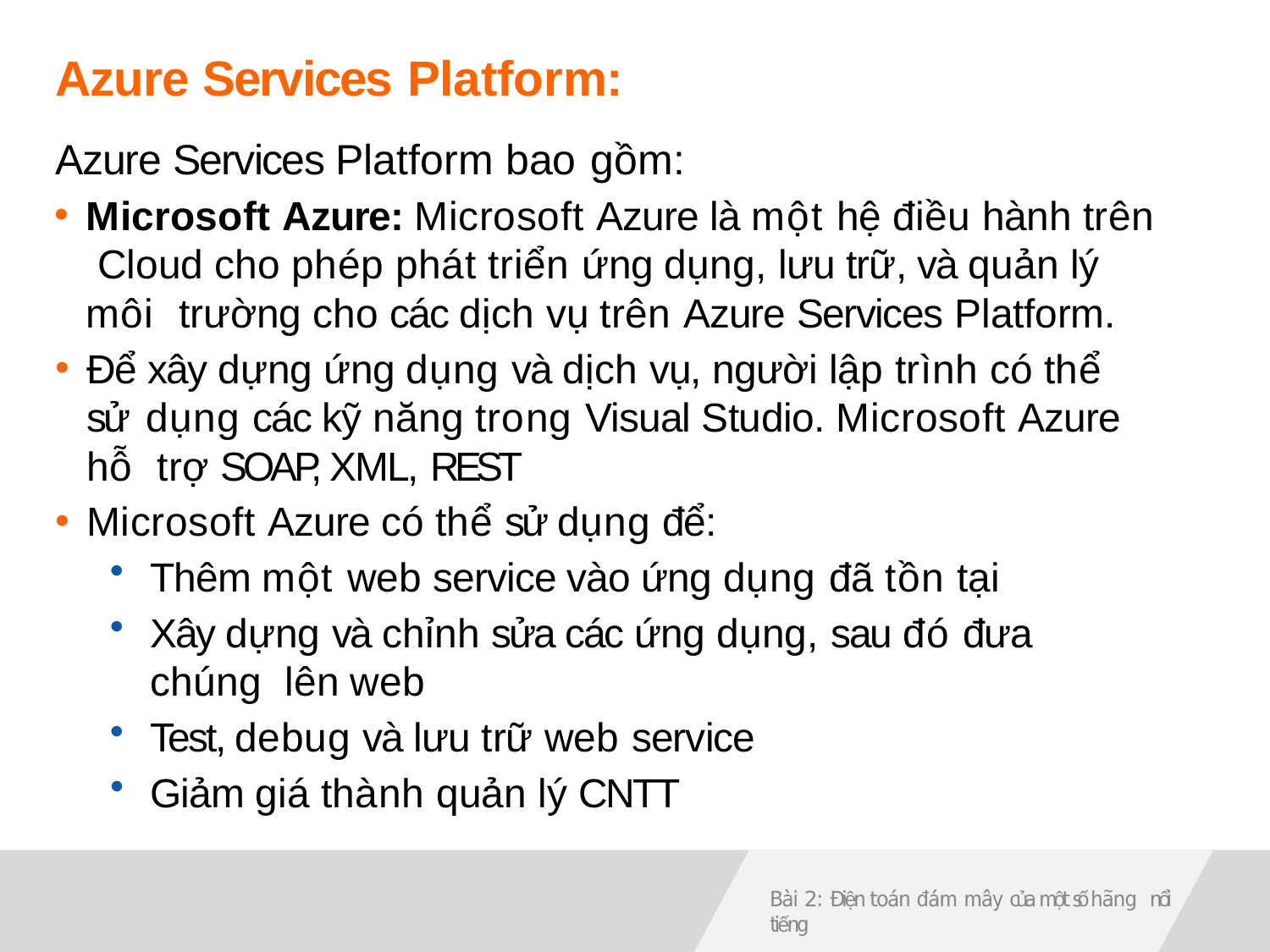

# Azure Services Platform:
Azure Services Platform bao gồm:
Microsoft Azure: Microsoft Azure là một hệ điều hành trên  Cloud cho phép phát triển ứng dụng, lưu trữ, và quản lý môi  trường cho các dịch vụ trên Azure Services Platform.
Để xây dựng ứng dụng và dịch vụ, người lập trình có thể sử  dụng các kỹ năng trong Visual Studio. Microsoft Azure hỗ  trợ SOAP, XML, REST
Microsoft Azure có thể sử dụng để:
Thêm một web service vào ứng dụng đã tồn tại
Xây dựng và chỉnh sửa các ứng dụng, sau đó đưa chúng  lên web
Test, debug và lưu trữ web service
Giảm giá thành quản lý CNTT
Bài 2: Điện toán đám mây của một số hãng  nổi tiếng